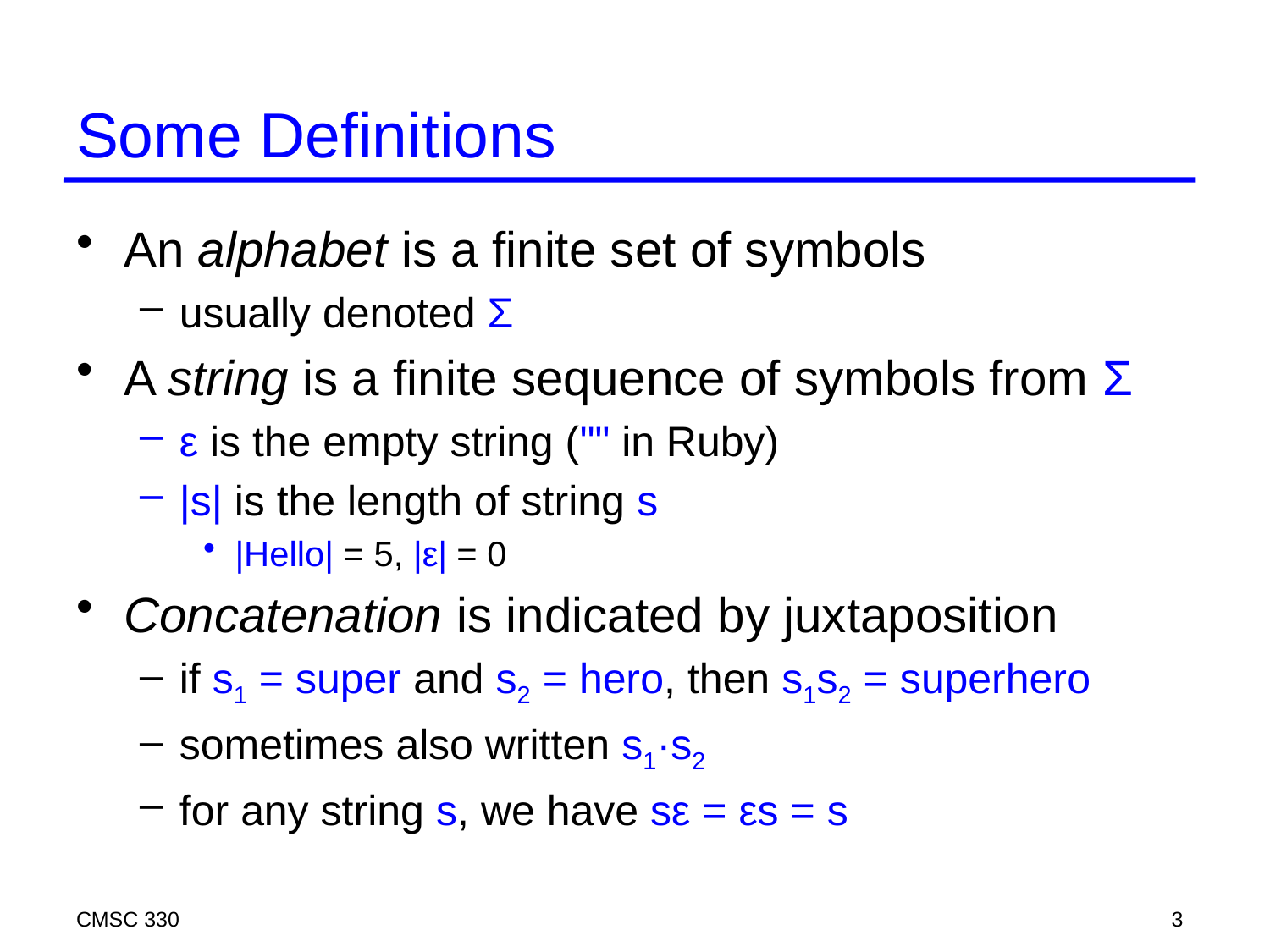

# Some Definitions
An alphabet is a finite set of symbols
usually denoted Σ
A string is a finite sequence of symbols from Σ
ε is the empty string ("" in Ruby)
|s| is the length of string s
|Hello| = 5, |ε| = 0
Concatenation is indicated by juxtaposition
if s1 = super and s2 = hero, then s1s2 = superhero
sometimes also written s1·s2
for any string s, we have sε = εs = s
CMSC 330
3